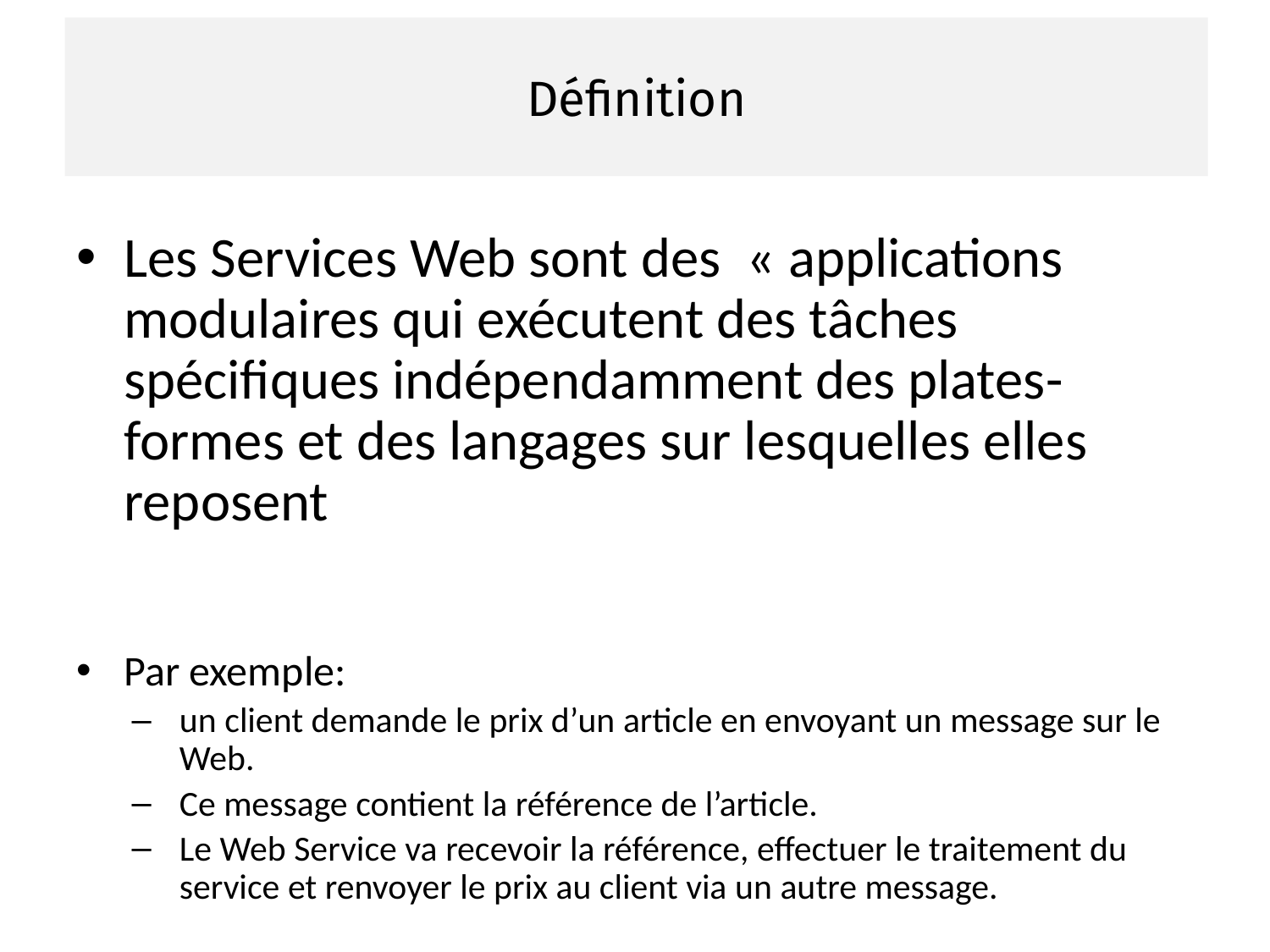

# Définition
Les Services Web sont des  « applications modulaires qui exécutent des tâches spécifiques indépendamment des plates-formes et des langages sur lesquelles elles reposent

Par exemple:
un client demande le prix d’un article en envoyant un message sur le Web.
Ce message contient la référence de l’article.
Le Web Service va recevoir la référence, effectuer le traitement du service et renvoyer le prix au client via un autre message.